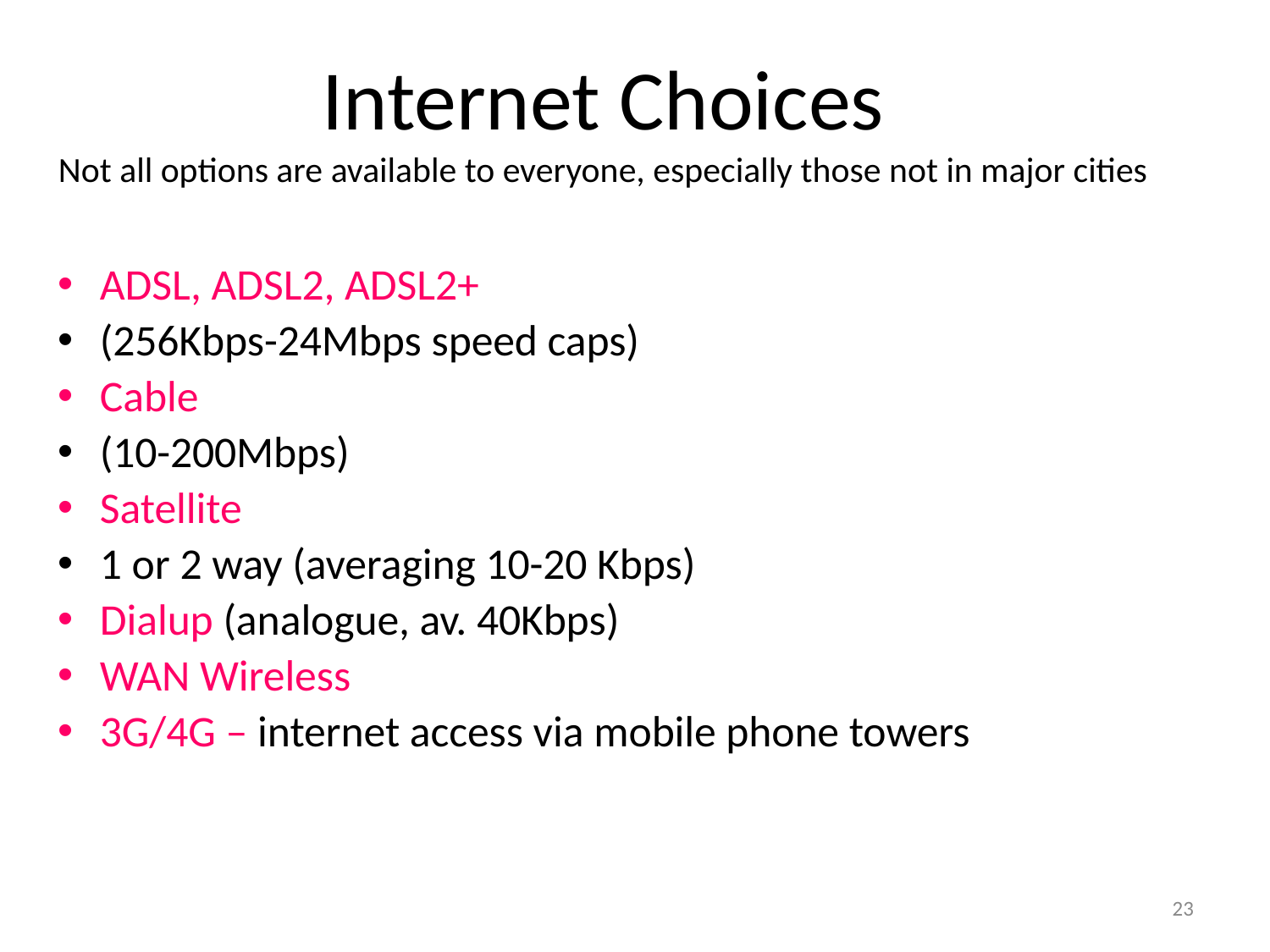

# Internet Choices Not all options are available to everyone, especially those not in major cities
ADSL, ADSL2, ADSL2+
(256Kbps-24Mbps speed caps)
Cable
(10-200Mbps)
Satellite
1 or 2 way (averaging 10-20 Kbps)
Dialup (analogue, av. 40Kbps)
WAN Wireless
3G/4G – internet access via mobile phone towers
23